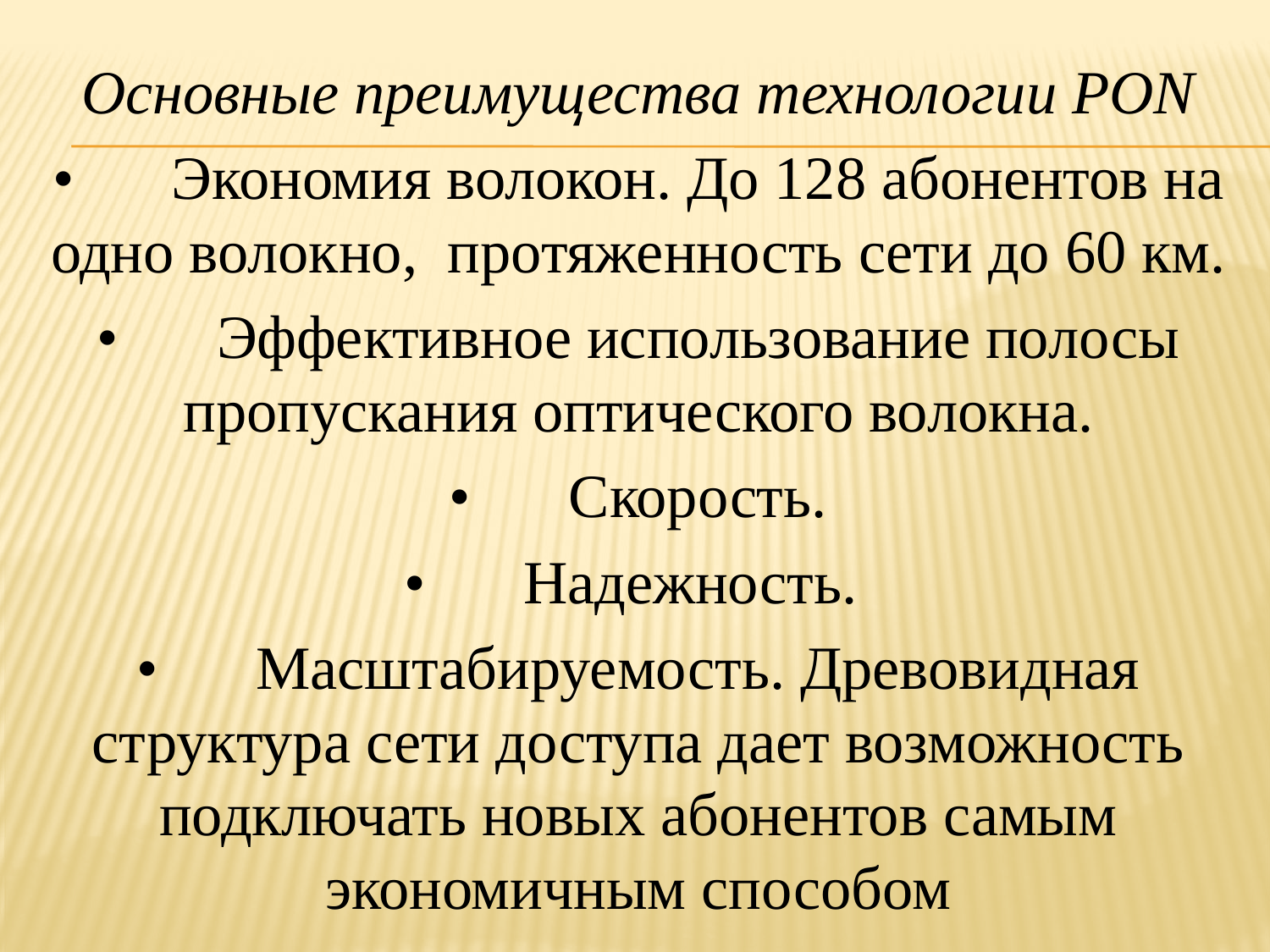

Основные преимущества технологии PON
•	Экономия волокон. До 128 абонентов на одно волокно,  протяженность сети до 60 км.
•	Эффективное использование полосы пропускания оптического волокна.
•	Скорость.
•	Надежность.
•	Масштабируемость. Древовидная структура сети доступа дает возможность подключать новых абонентов самым экономичным способом